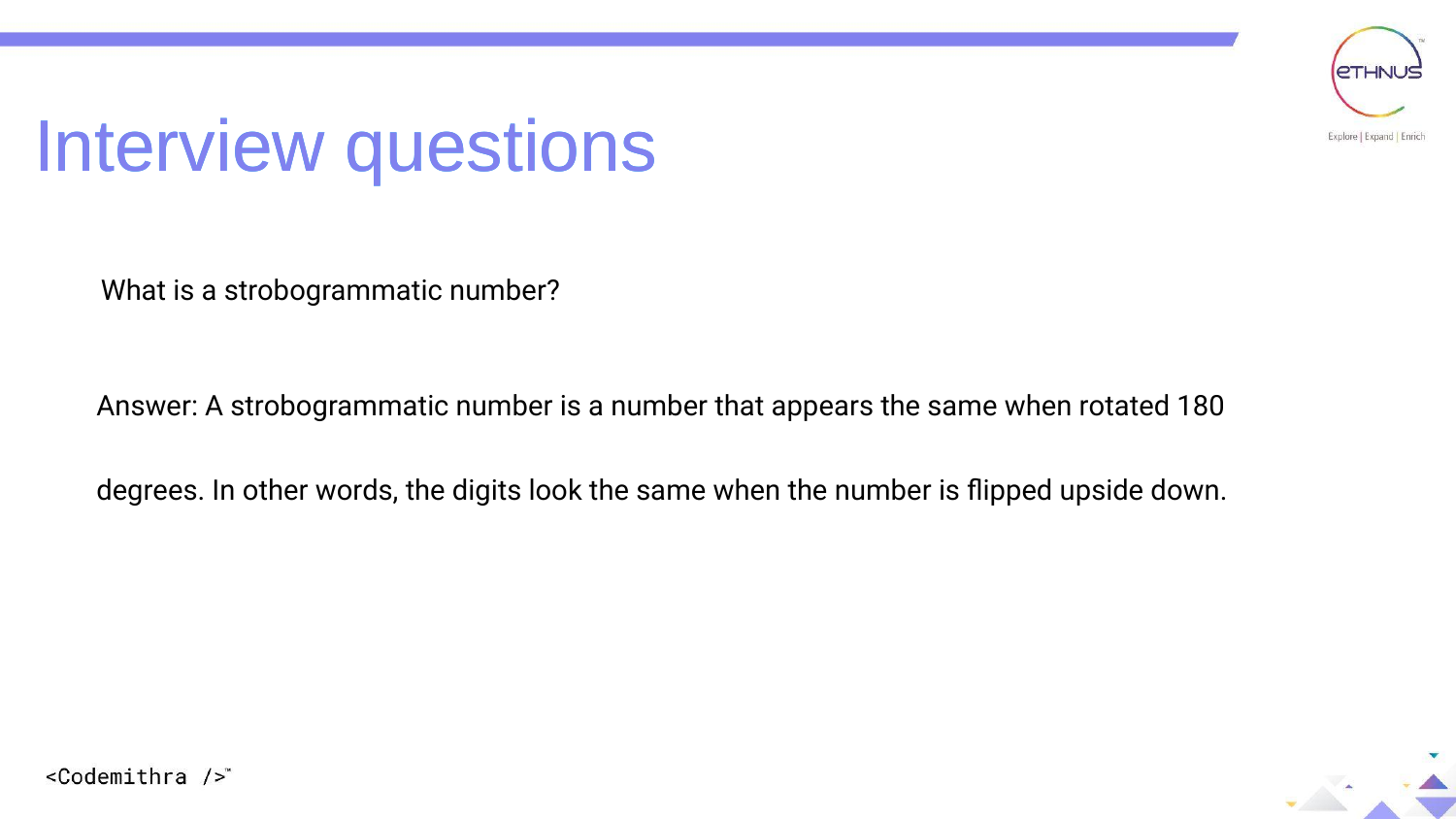

Interview questions
Interview questions
What is a strobogrammatic number?
Answer: A strobogrammatic number is a number that appears the same when rotated 180 degrees. In other words, the digits look the same when the number is flipped upside down.